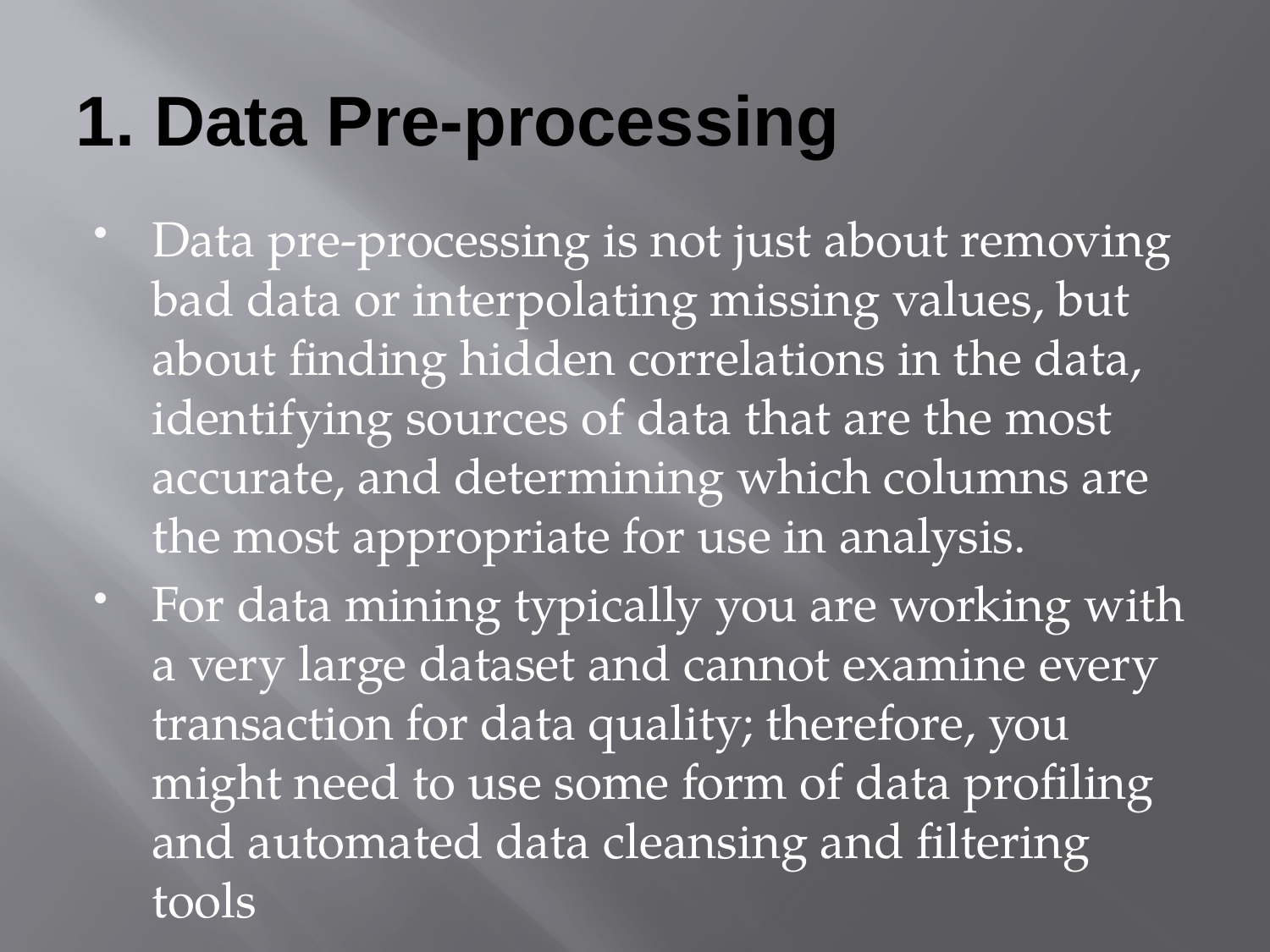

# 1. Data Pre-processing
Data pre-processing is not just about removing bad data or interpolating missing values, but about finding hidden correlations in the data, identifying sources of data that are the most accurate, and determining which columns are the most appropriate for use in analysis.
For data mining typically you are working with a very large dataset and cannot examine every transaction for data quality; therefore, you might need to use some form of data profiling and automated data cleansing and filtering tools